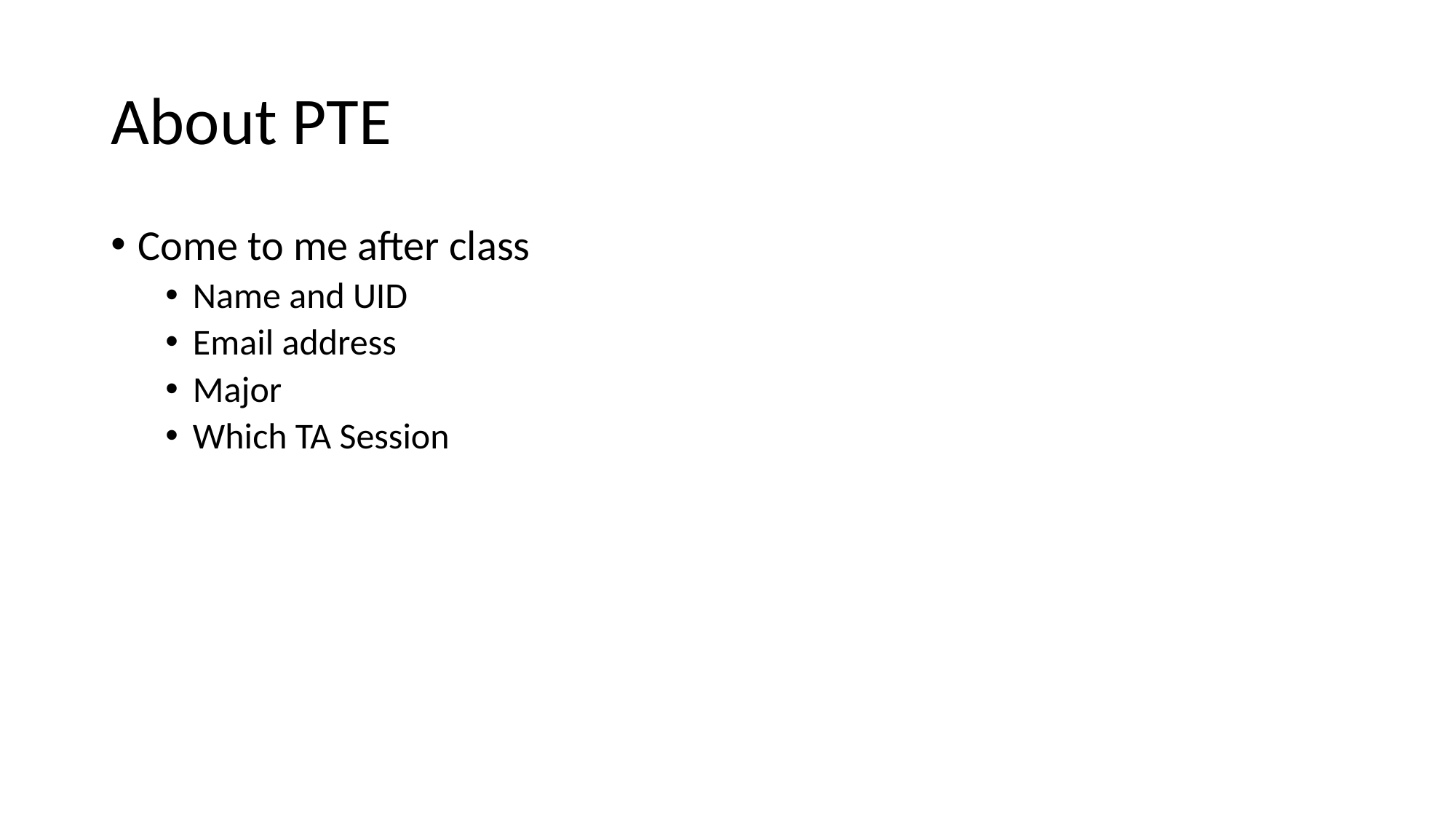

# About PTE
Come to me after class
Name and UID
Email address
Major
Which TA Session